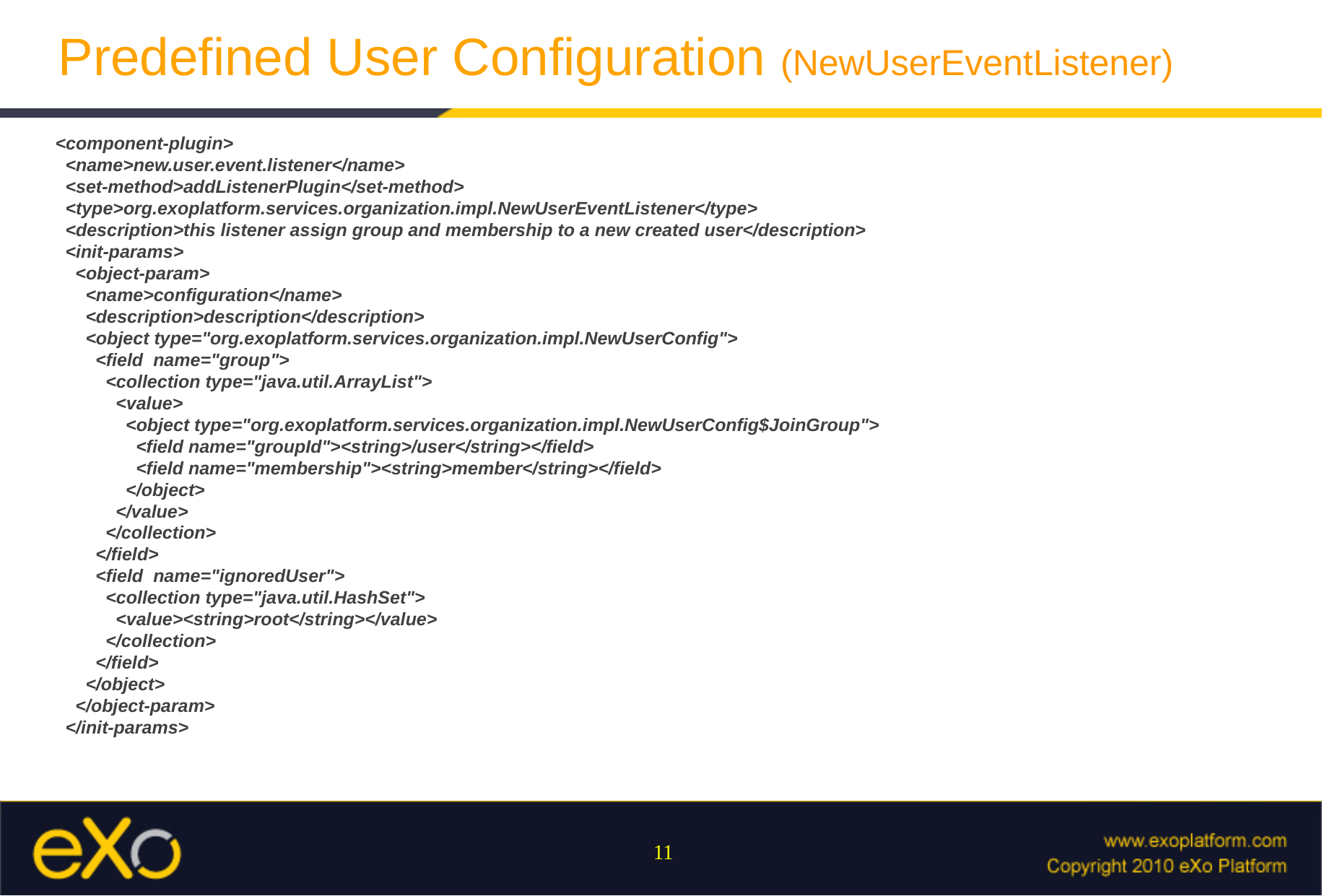

# Predefined User Configuration (NewUserEventListener)
<component-plugin>
  <name>new.user.event.listener</name>
  <set-method>addListenerPlugin</set-method>
  <type>org.exoplatform.services.organization.impl.NewUserEventListener</type>
  <description>this listener assign group and membership to a new created user</description>
  <init-params>
    <object-param>
      <name>configuration</name>
      <description>description</description>
      <object type="org.exoplatform.services.organization.impl.NewUserConfig">
        <field  name="group">
          <collection type="java.util.ArrayList">
            <value>
              <object type="org.exoplatform.services.organization.impl.NewUserConfig$JoinGroup">
                <field name="groupId"><string>/user</string></field>
                <field name="membership"><string>member</string></field>
              </object>
            </value>               
          </collection>
        </field>
        <field  name="ignoredUser">
          <collection type="java.util.HashSet">
            <value><string>root</string></value>
          </collection>
        </field>
      </object>
    </object-param>
  </init-params>